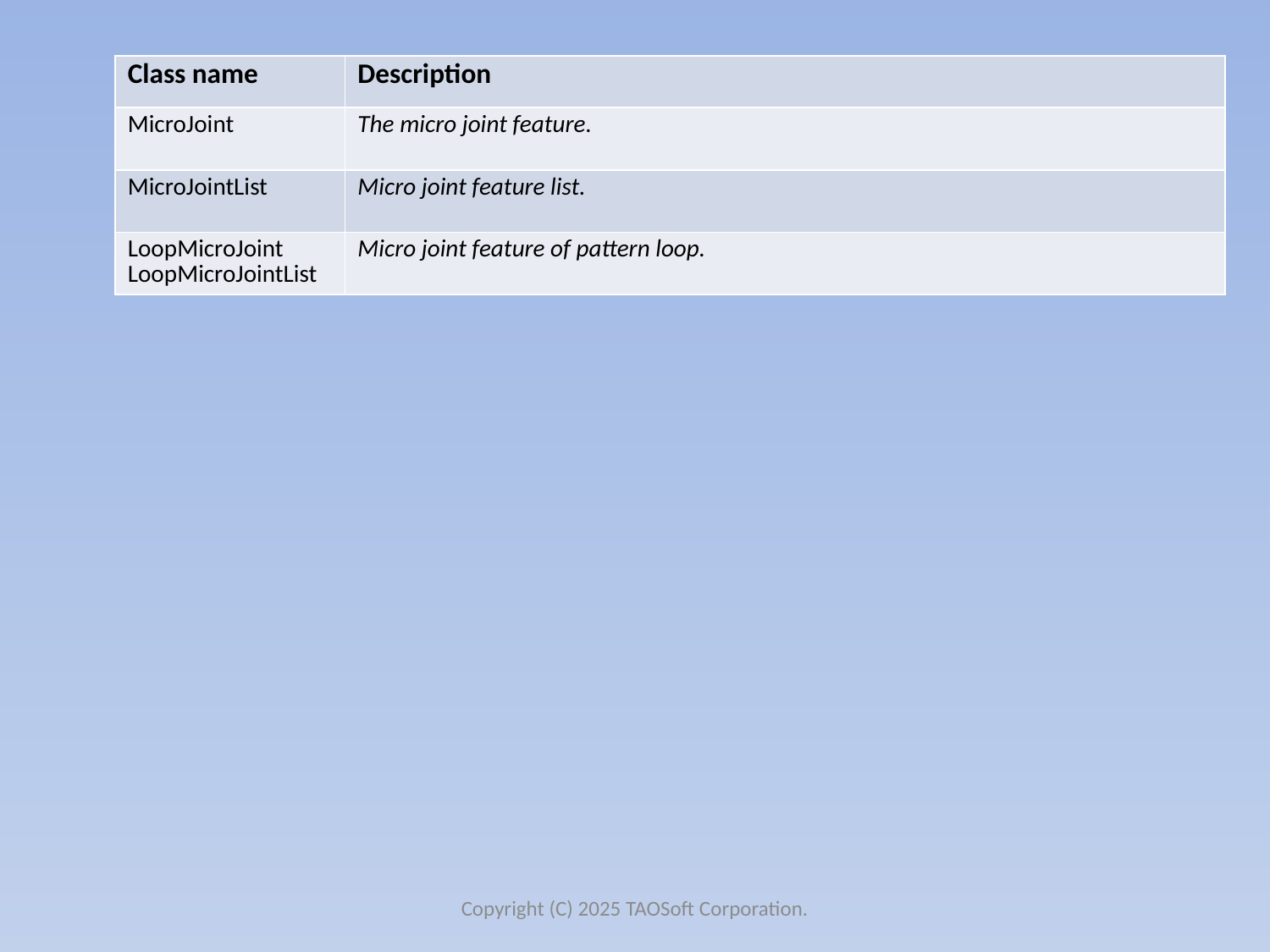

| Class name | Description |
| --- | --- |
| MicroJoint | The micro joint feature. |
| MicroJointList | Micro joint feature list. |
| LoopMicroJoint LoopMicroJointList | Micro joint feature of pattern loop. |
Copyright (C) 2025 TAOSoft Corporation.
21